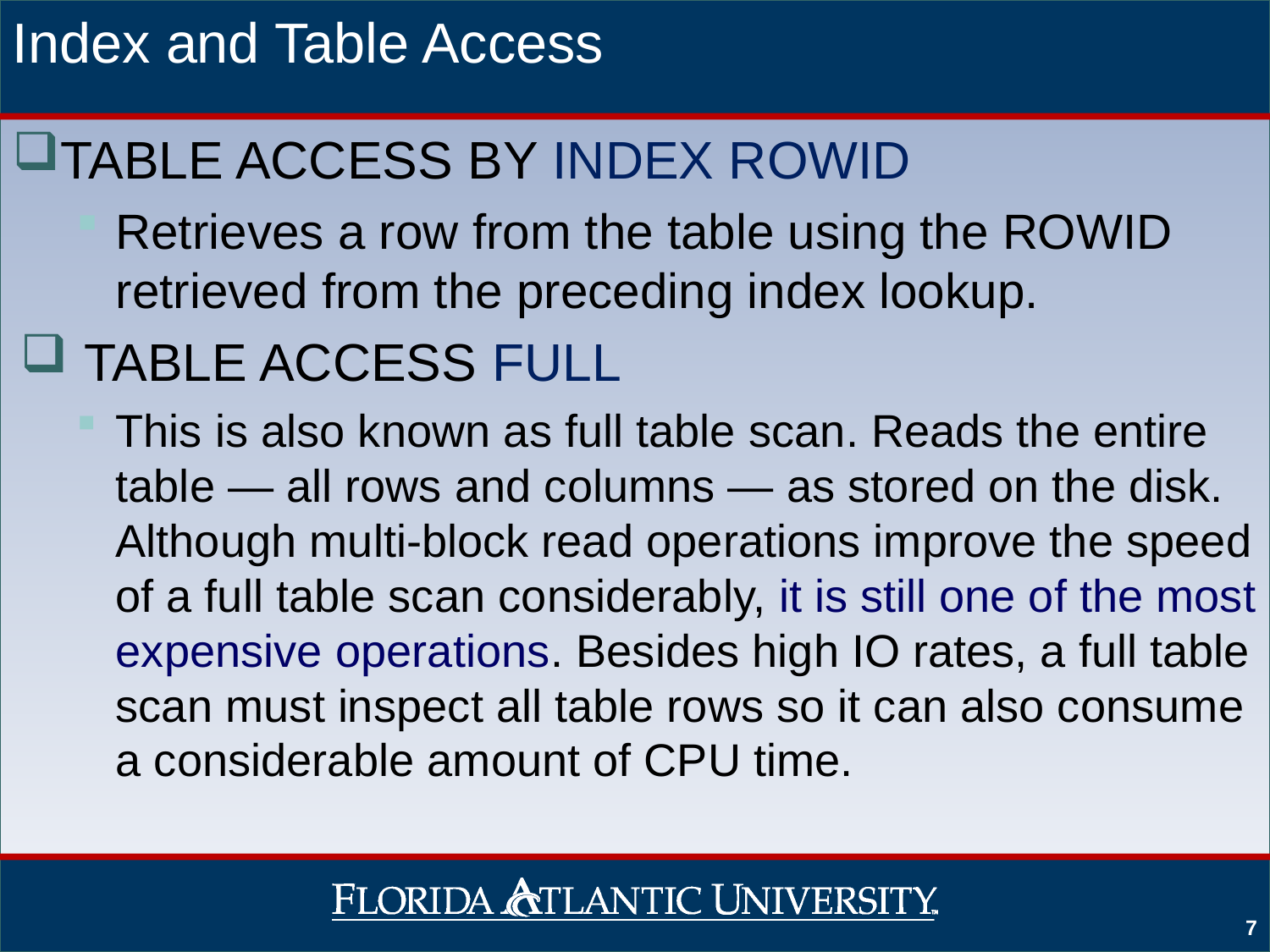

# Index and Table Access
TABLE ACCESS BY INDEX ROWID
Retrieves a row from the table using the ROWID retrieved from the preceding index lookup.
TABLE ACCESS FULL
This is also known as full table scan. Reads the entire table — all rows and columns — as stored on the disk. Although multi-block read operations improve the speed of a full table scan considerably, it is still one of the most expensive operations. Besides high IO rates, a full table scan must inspect all table rows so it can also consume a considerable amount of CPU time.

7